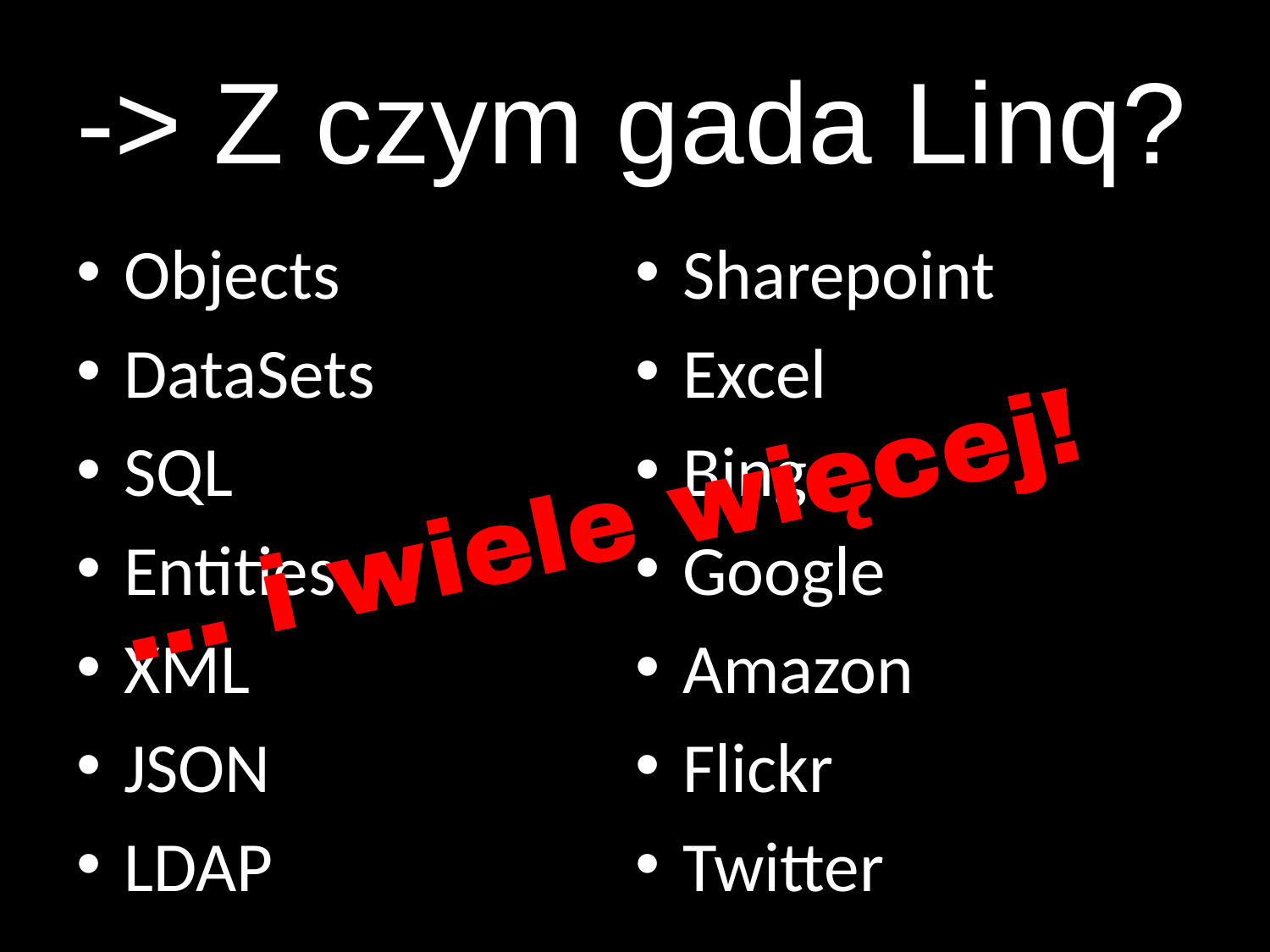

# -> Z czym gada Linq?
Objects
DataSets
SQL
Entities
XML
JSON
LDAP

Sharepoint
Excel
Bing
Google
Amazon
Flickr
Twitter

… i wiele więcej!